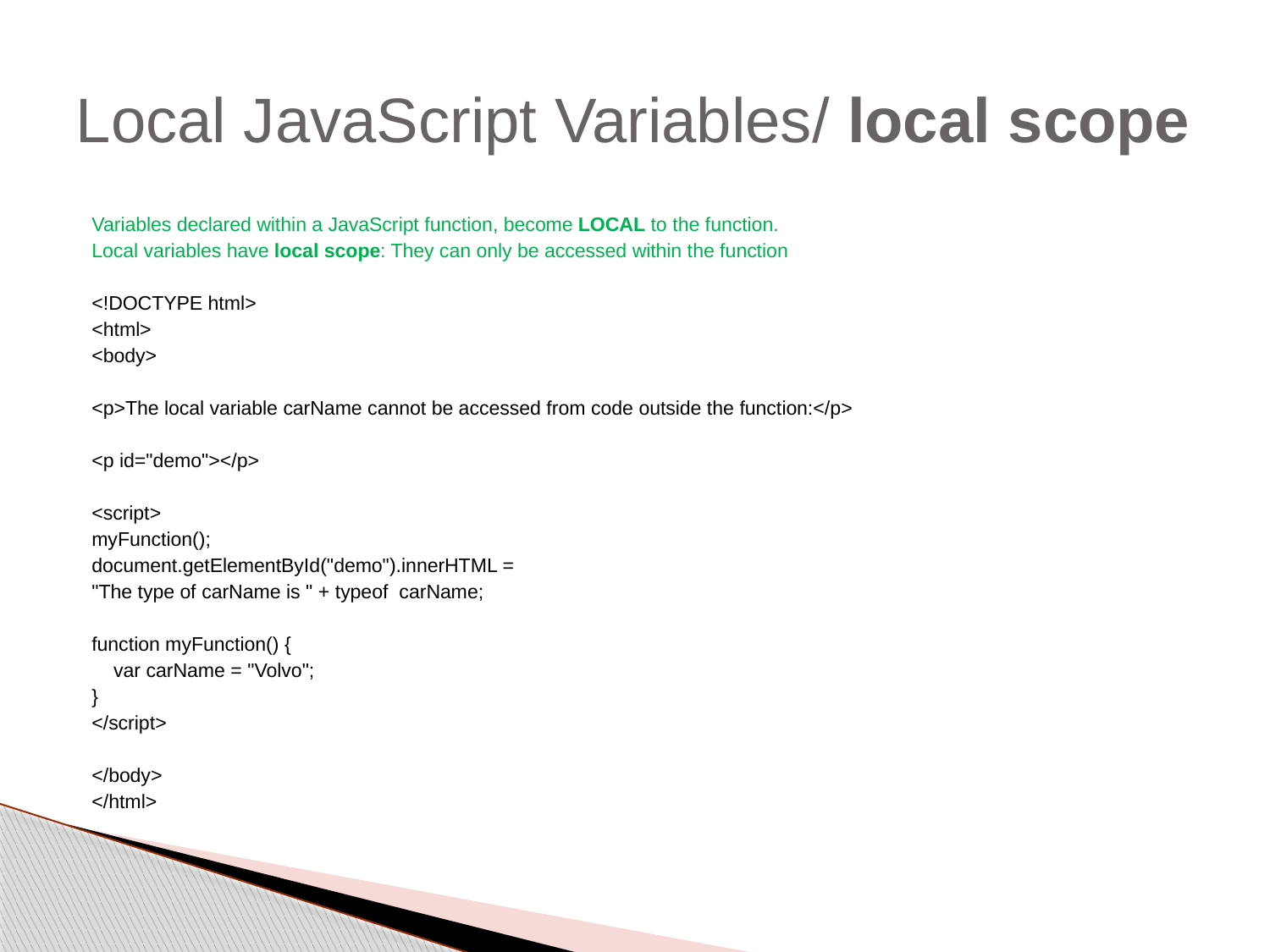

# Local JavaScript Variables/ local scope
Variables declared within a JavaScript function, become LOCAL to the function.
Local variables have local scope: They can only be accessed within the function

<!DOCTYPE html>
<html>
<body>

<p>The local variable carName cannot be accessed from code outside the function:</p>

<p id="demo"></p>

<script>
myFunction();
document.getElementById("demo").innerHTML =
"The type of carName is " + typeof  carName;

function myFunction() {
    var carName = "Volvo";
}
</script>

</body>
</html>